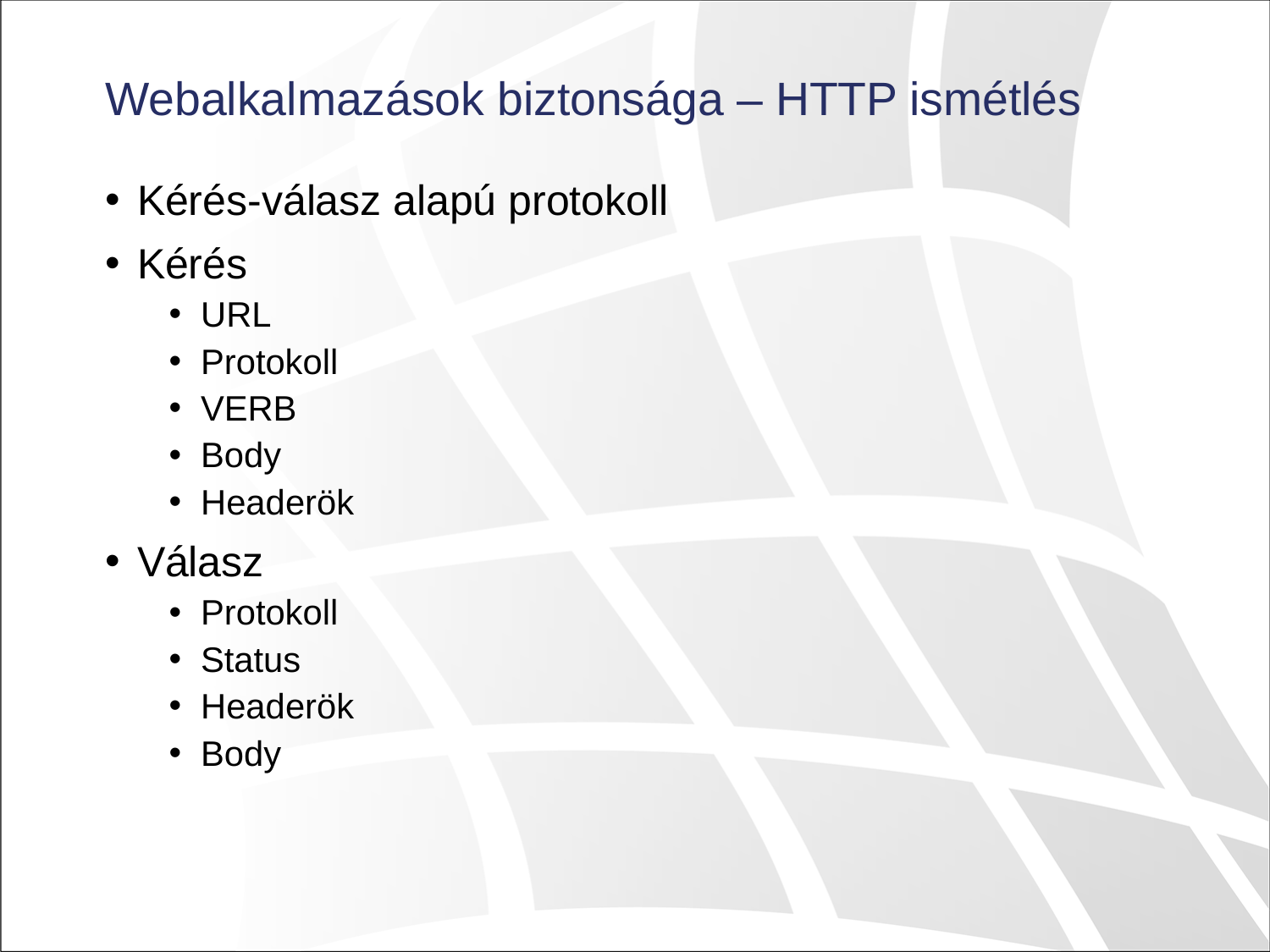

# Webalkalmazások biztonsága – HTTP ismétlés
Kérés-válasz alapú protokoll
Kérés
URL
Protokoll
VERB
Body
Headerök
Válasz
Protokoll
Status
Headerök
Body